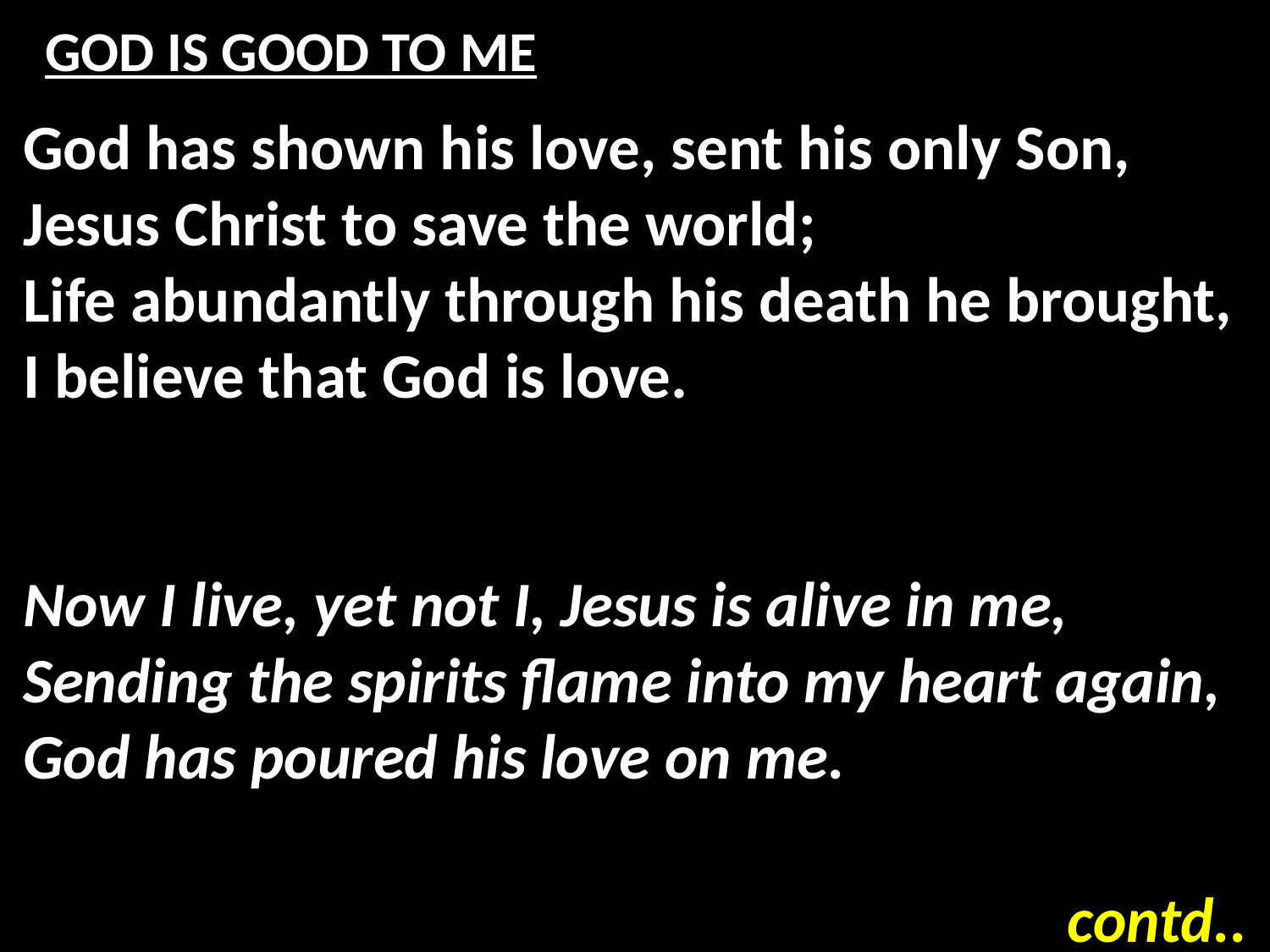

# GOD IS GOOD TO ME
God has shown his love, sent his only Son,
Jesus Christ to save the world;
Life abundantly through his death he brought,
I believe that God is love.

Now I live, yet not I, Jesus is alive in me,
Sending the spirits flame into my heart again,
God has poured his love on me.
contd..